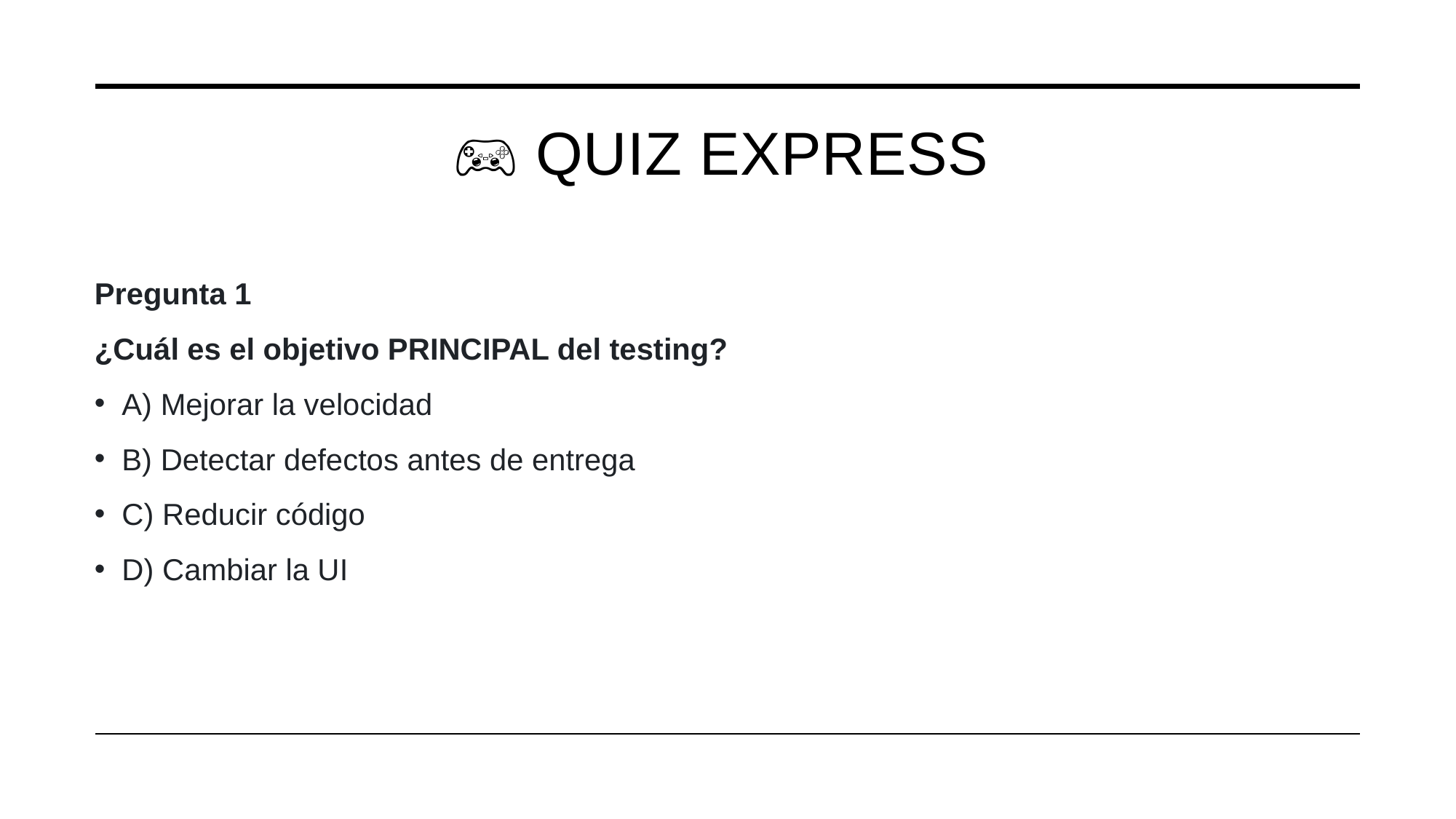

# 🎮 Quiz Express
Pregunta 1
¿Cuál es el objetivo PRINCIPAL del testing?
A) Mejorar la velocidad
B) Detectar defectos antes de entrega
C) Reducir código
D) Cambiar la UI